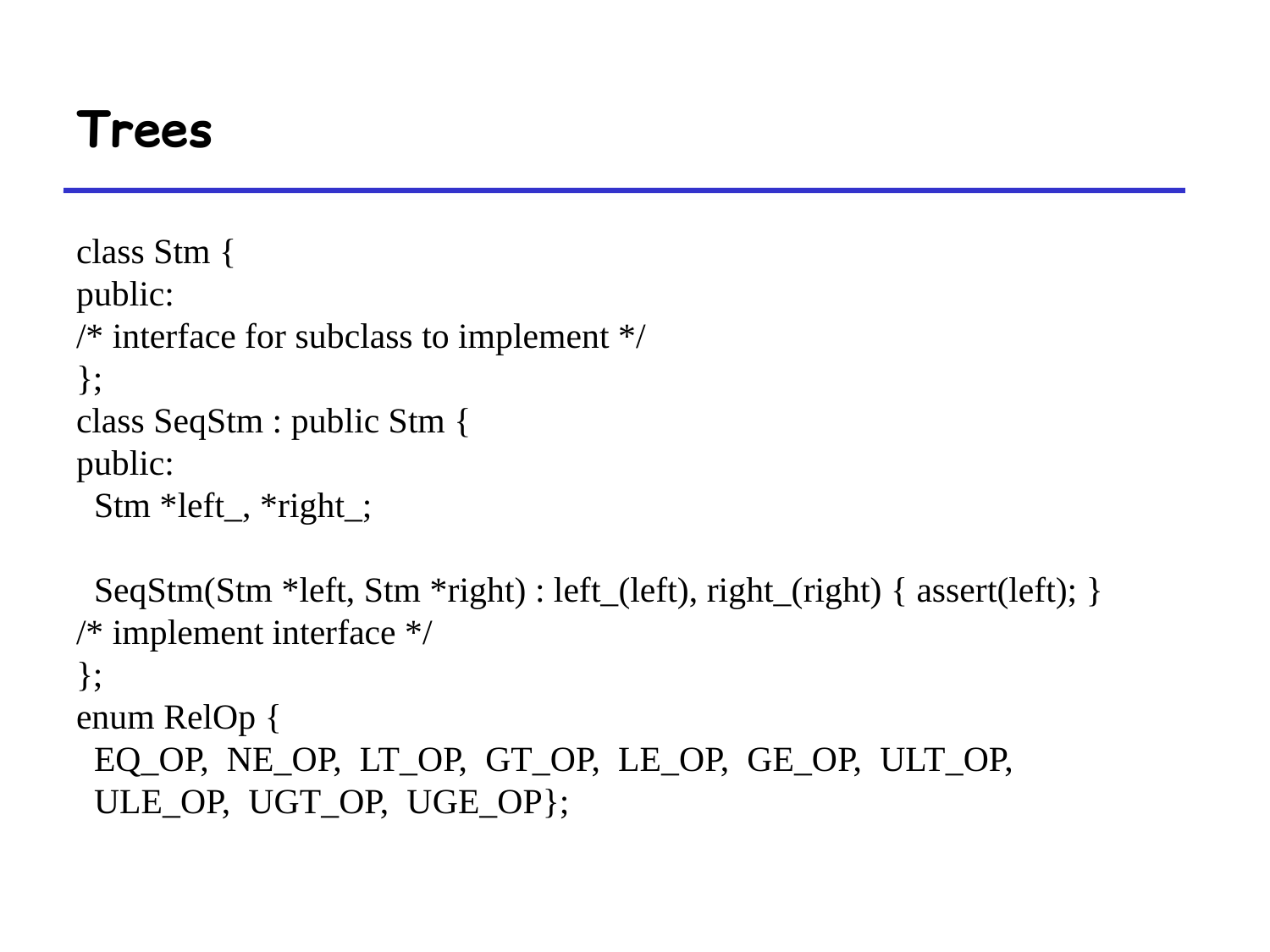

# Trees
class Stm {
public:
/* interface for subclass to implement */
};
class SeqStm : public Stm {
public:
  Stm *left_, *right_;

  SeqStm(Stm *left, Stm *right) : left_(left), right_(right) { assert(left); }
/* implement interface */
};
enum RelOp {
  EQ_OP,  NE_OP,  LT_OP,  GT_OP,  LE_OP,  GE_OP,  ULT_OP,
  ULE_OP,  UGT_OP,  UGE_OP};

10